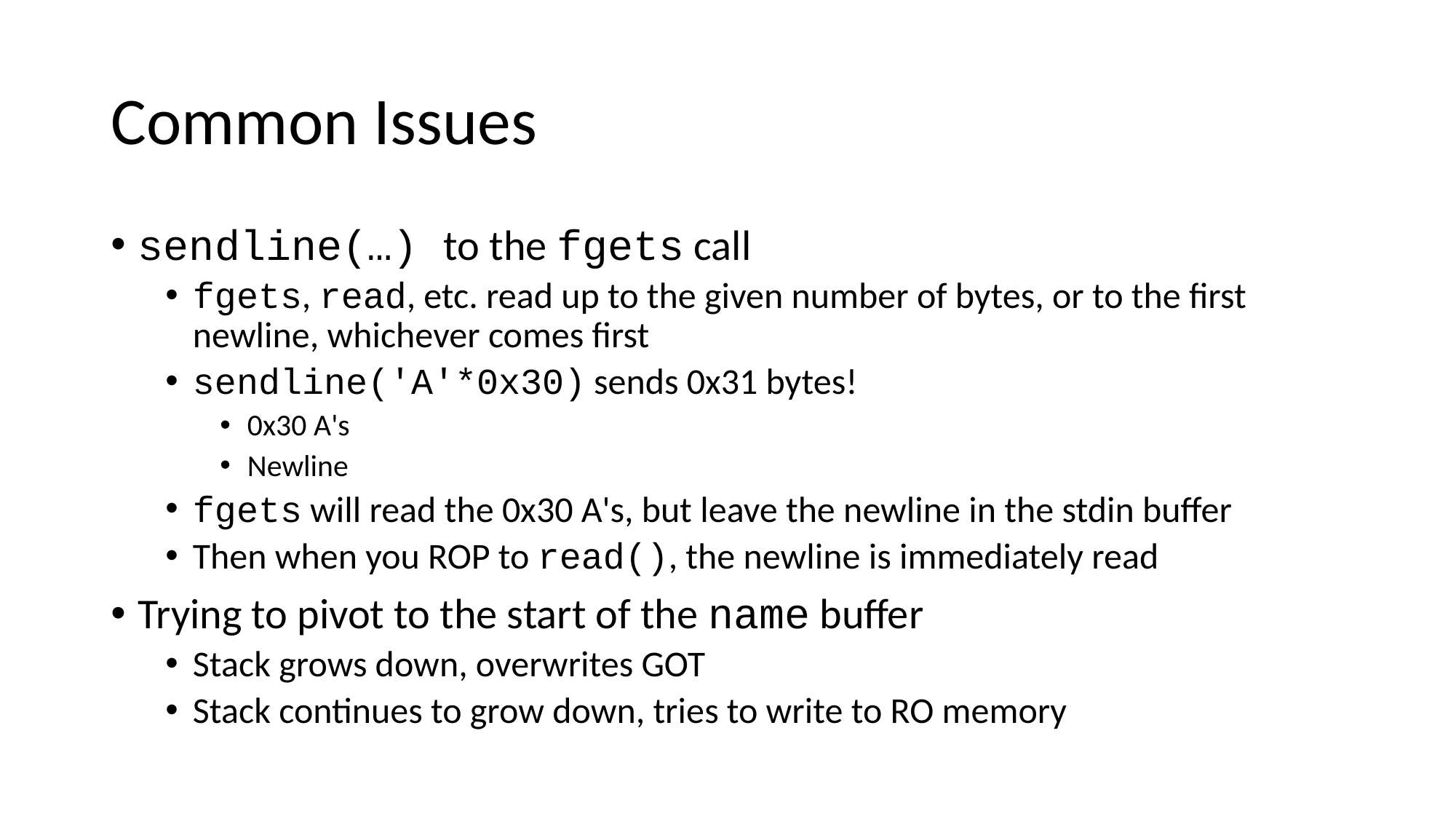

# Common Issues
sendline(…) to the fgets call
fgets, read, etc. read up to the given number of bytes, or to the first newline, whichever comes first
sendline('A'*0x30) sends 0x31 bytes!
0x30 A's
Newline
fgets will read the 0x30 A's, but leave the newline in the stdin buffer
Then when you ROP to read(), the newline is immediately read
Trying to pivot to the start of the name buffer
Stack grows down, overwrites GOT
Stack continues to grow down, tries to write to RO memory